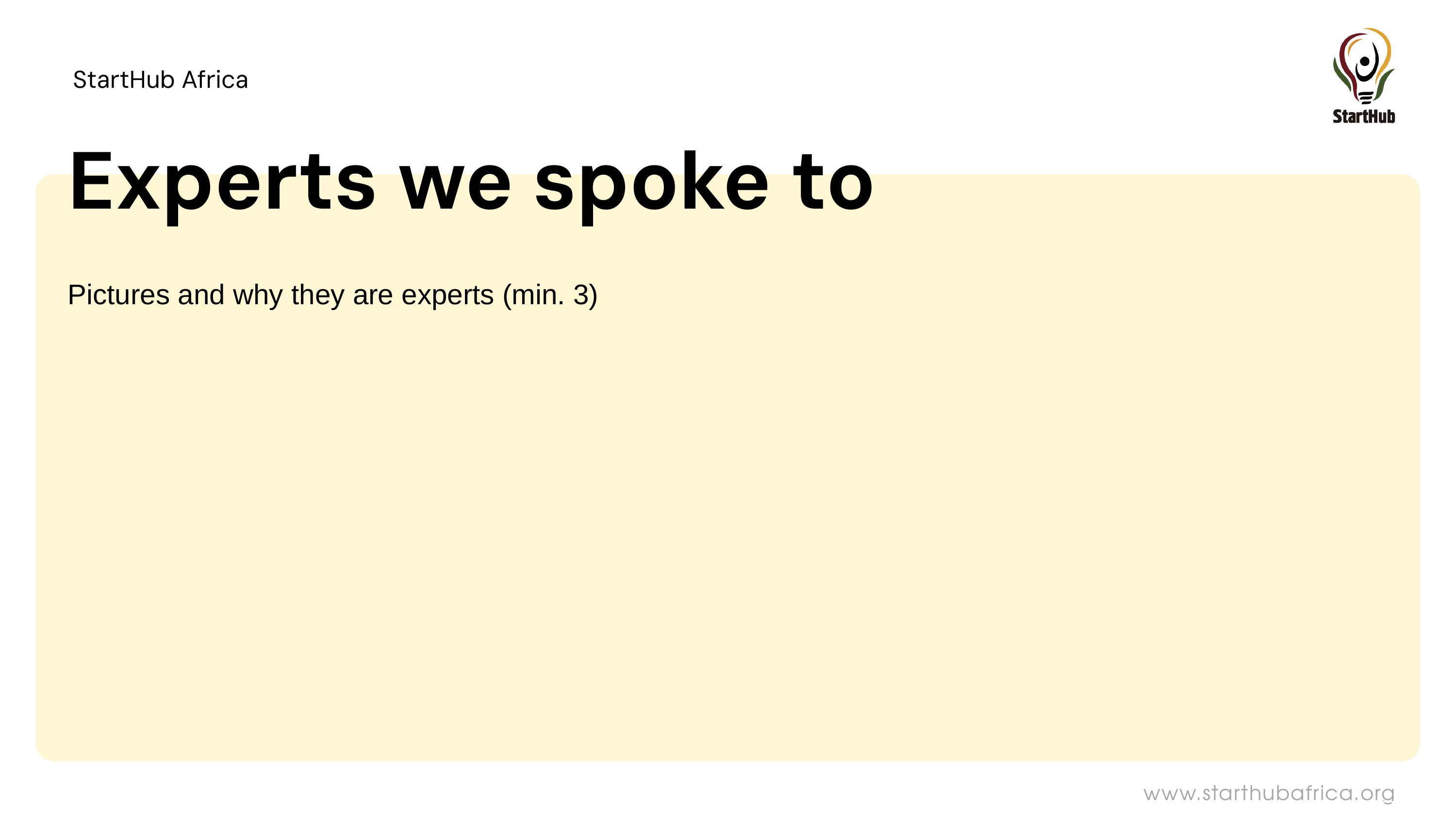

# Experts we spoke to
Pictures and why they are experts (min. 3)